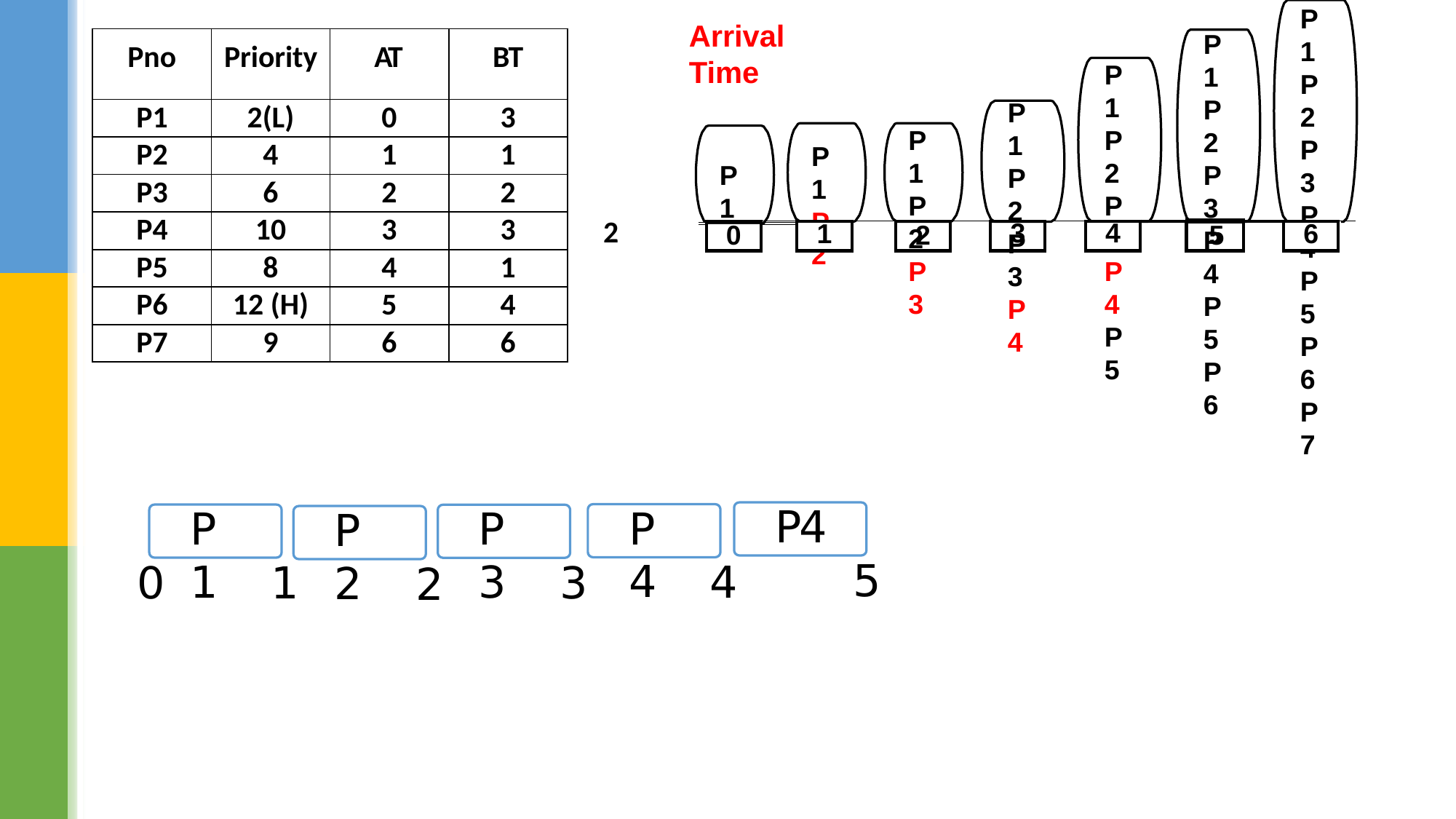

P1  P2  P3  P4  P5  P6  P7
Arrival Time
P1  P2  P3  P4  P5  P6

| Pno | Priority | AT | BT |
| --- | --- | --- | --- |
| P1 | 2(L) | 0 | 3 |
| P2 | 4 | 1 | 1 |
| P3 | 6 | 2 | 2 |
| P4 | 10 | 3 | 3 |
| P5 | 8 | 4 | 1 |
| P6 | 12 (H) | 5 | 4 |
| P7 | 9 | 6 | 6 |
P1  P2  P3  P4  P5

P1  P2  P3  P4

P1  P2  P3

P1  P2
P1
2
| 0 |  | 1 |  | 2 |  | 3 |  | 4 |  | 5 |  | 6 |  |
| --- | --- | --- | --- | --- | --- | --- | --- | --- | --- | --- | --- | --- | --- |

P4
5
P4
P1
P3
P2

4
0
1
3
2